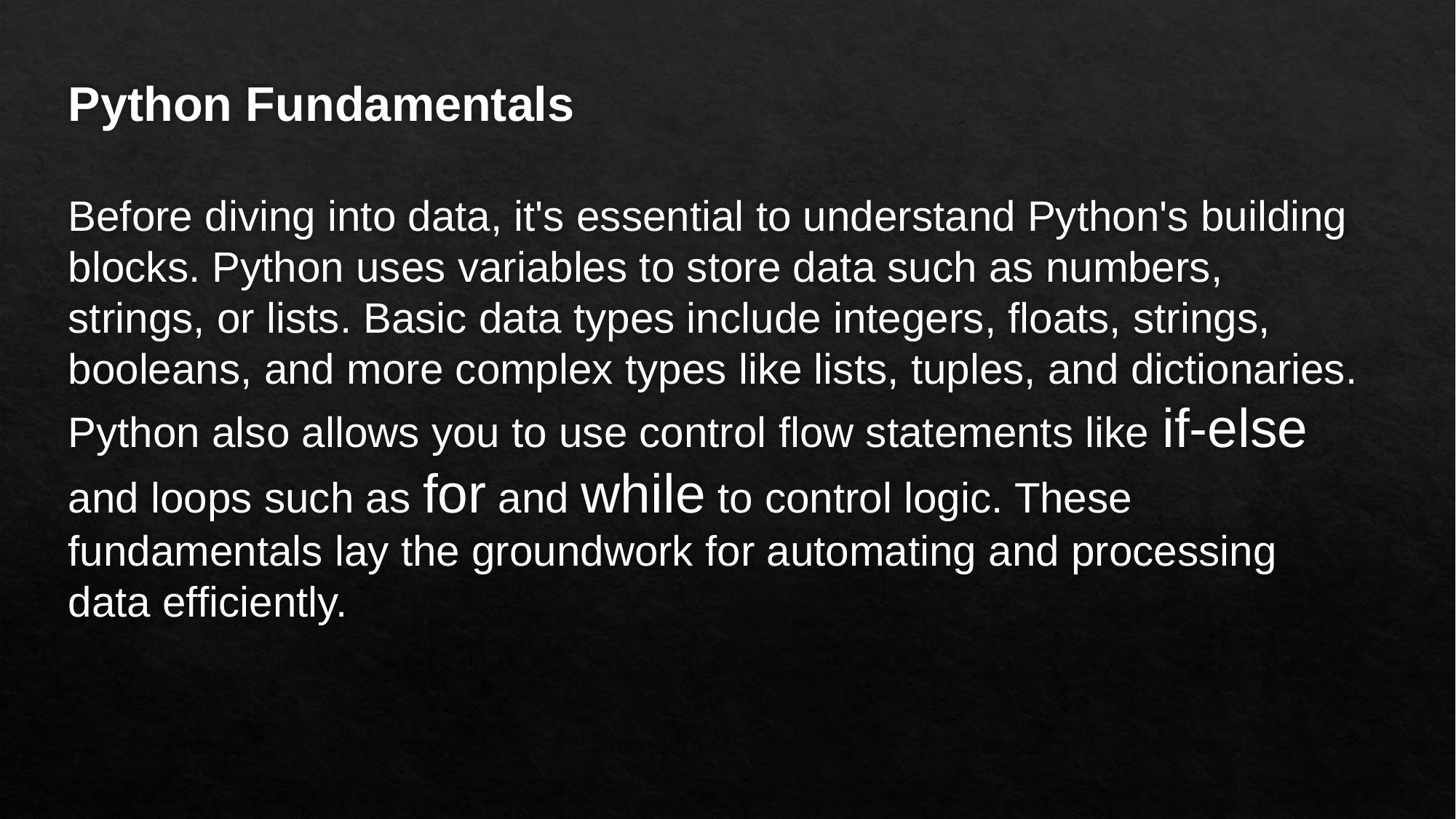

# Python Fundamentals
Before diving into data, it's essential to understand Python's building blocks. Python uses variables to store data such as numbers, strings, or lists. Basic data types include integers, floats, strings, booleans, and more complex types like lists, tuples, and dictionaries. Python also allows you to use control flow statements like if-else and loops such as for and while to control logic. These fundamentals lay the groundwork for automating and processing data efficiently.